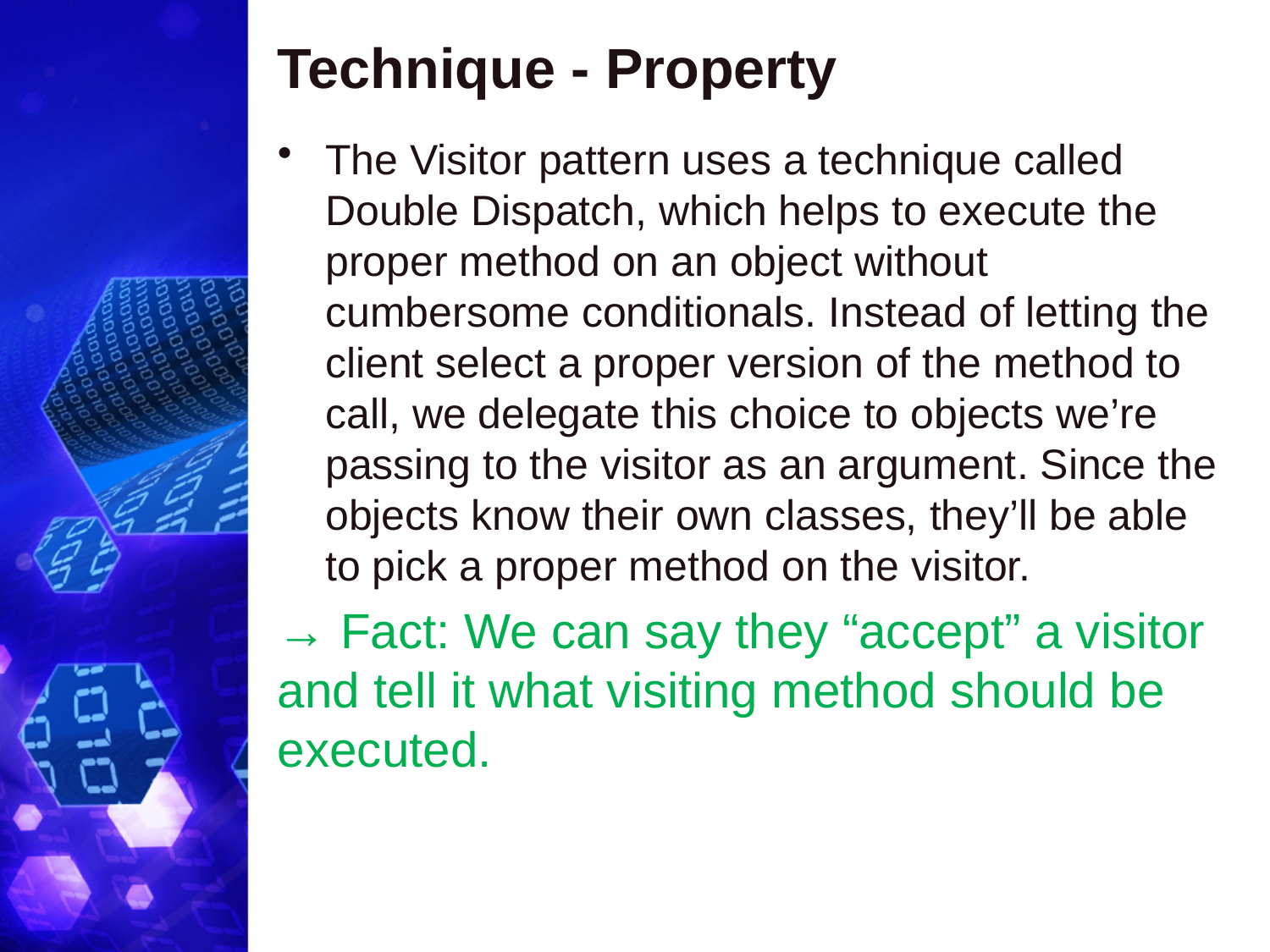

# Technique - Property
The Visitor pattern uses a technique called Double Dispatch, which helps to execute the proper method on an object without cumbersome conditionals. Instead of letting the client select a proper version of the method to call, we delegate this choice to objects we’re passing to the visitor as an argument. Since the objects know their own classes, they’ll be able to pick a proper method on the visitor.
→ Fact: We can say they “accept” a visitor and tell it what visiting method should be executed.